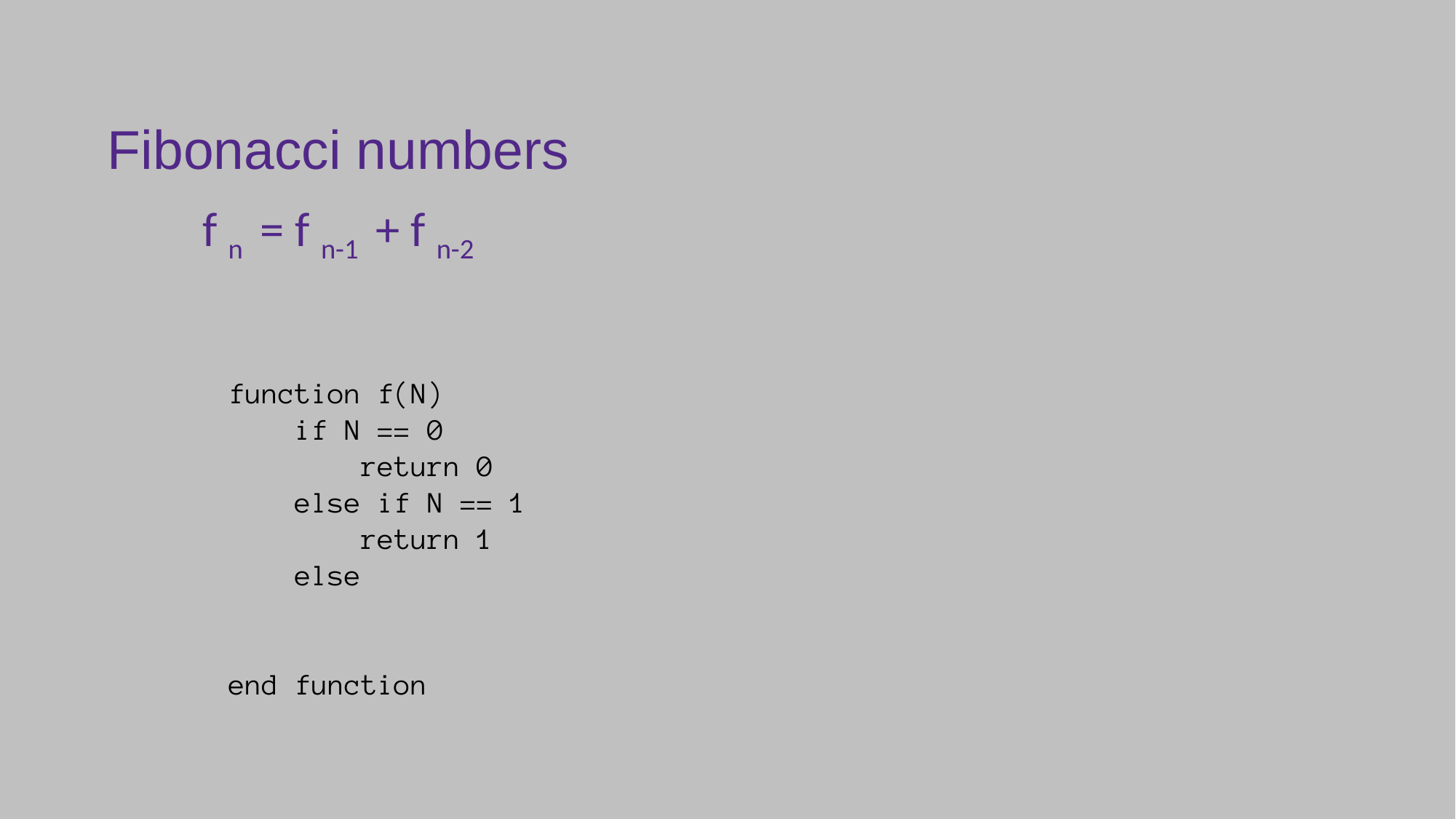

Fibonacci numbers
f n  = f n-1  + f n-2
function f(N)
    if N == 0
        return 0
    else if N == 1
        return 1
    else

end function